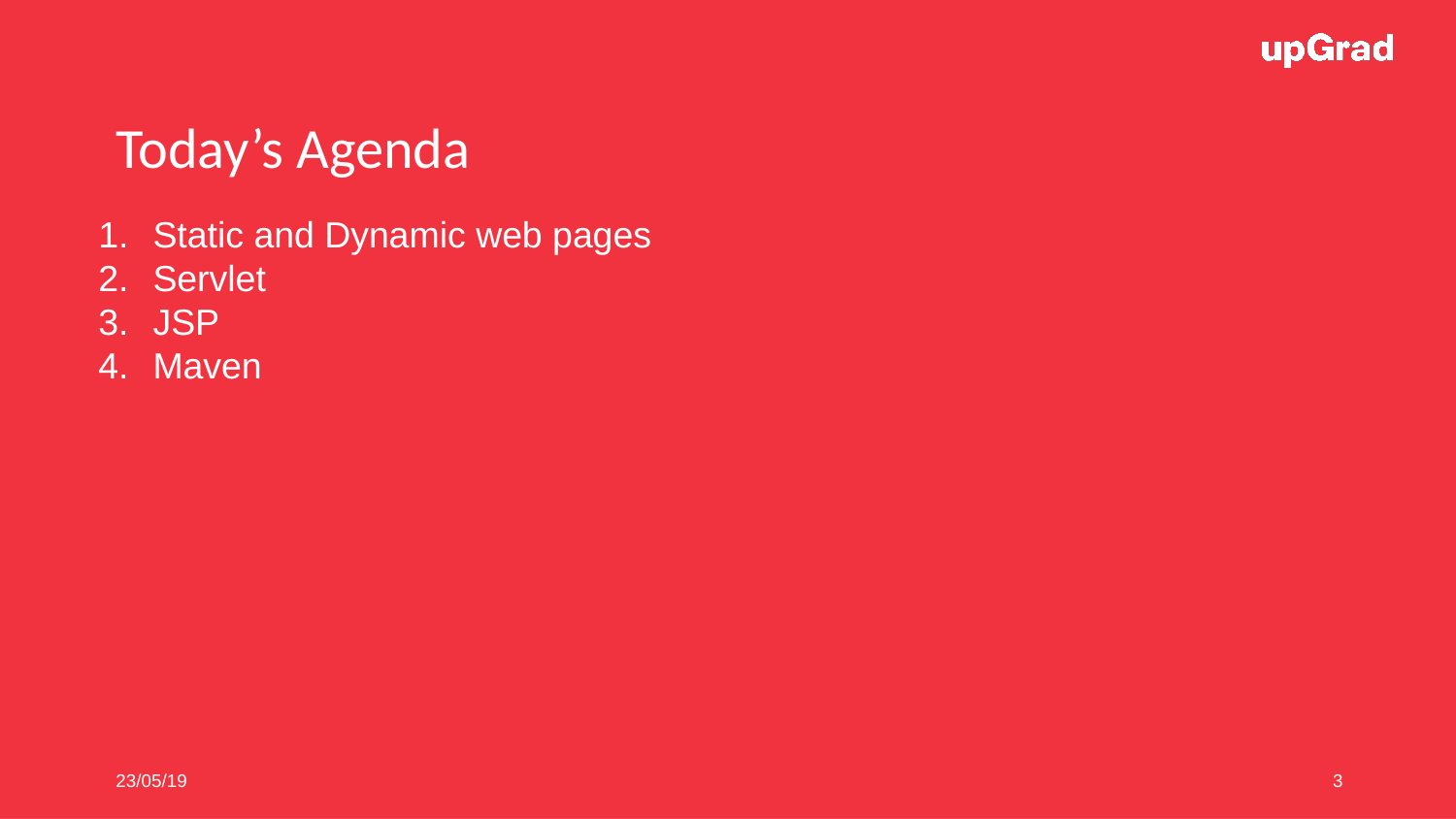

Today’s Agenda
Static and Dynamic web pages
Servlet
JSP
Maven
23/05/19
3